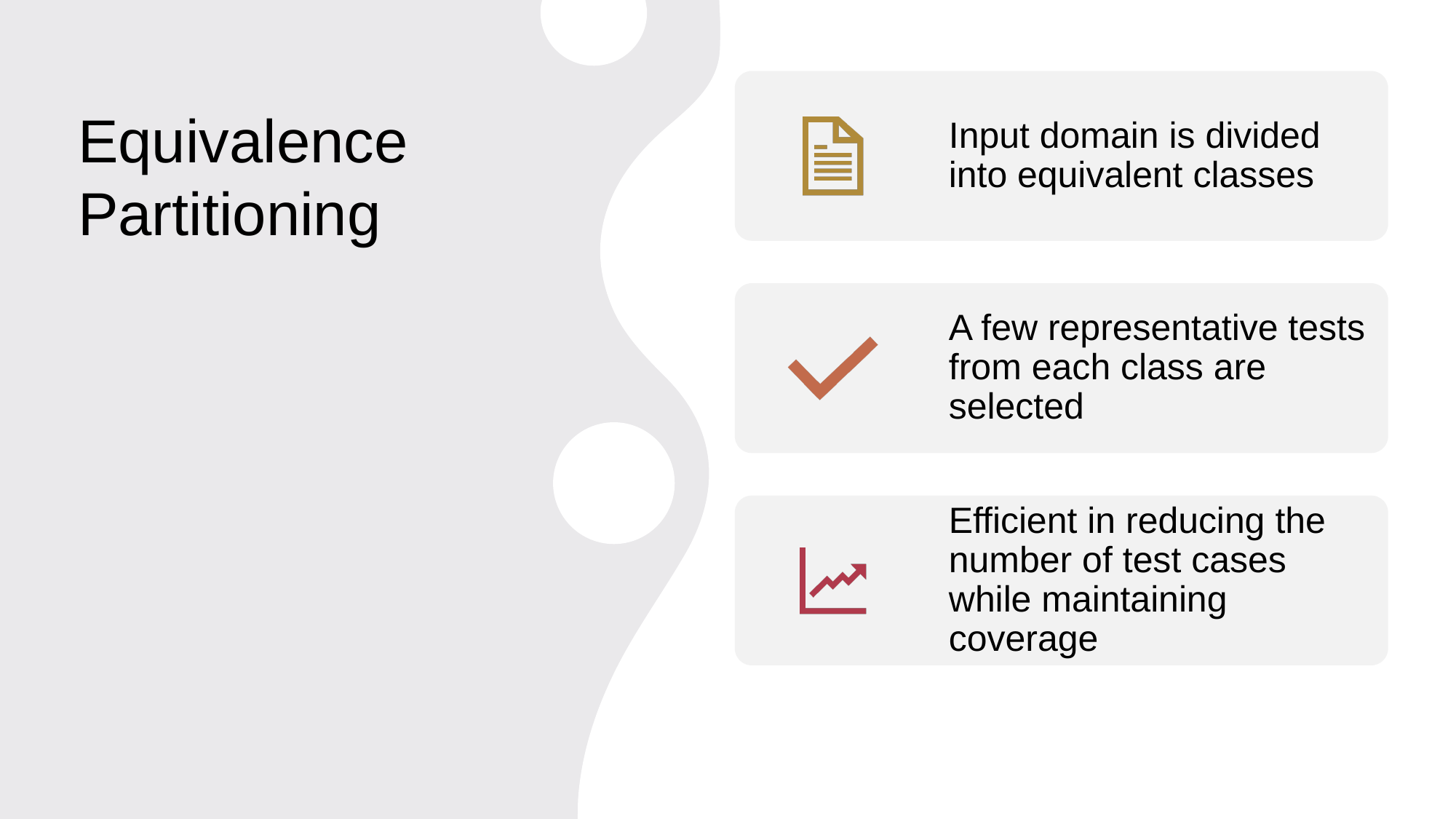

Input domain is divided into equivalent classes
A few representative tests from each class are selected
Efficient in reducing the number of test cases while maintaining coverage
# Equivalence Partitioning